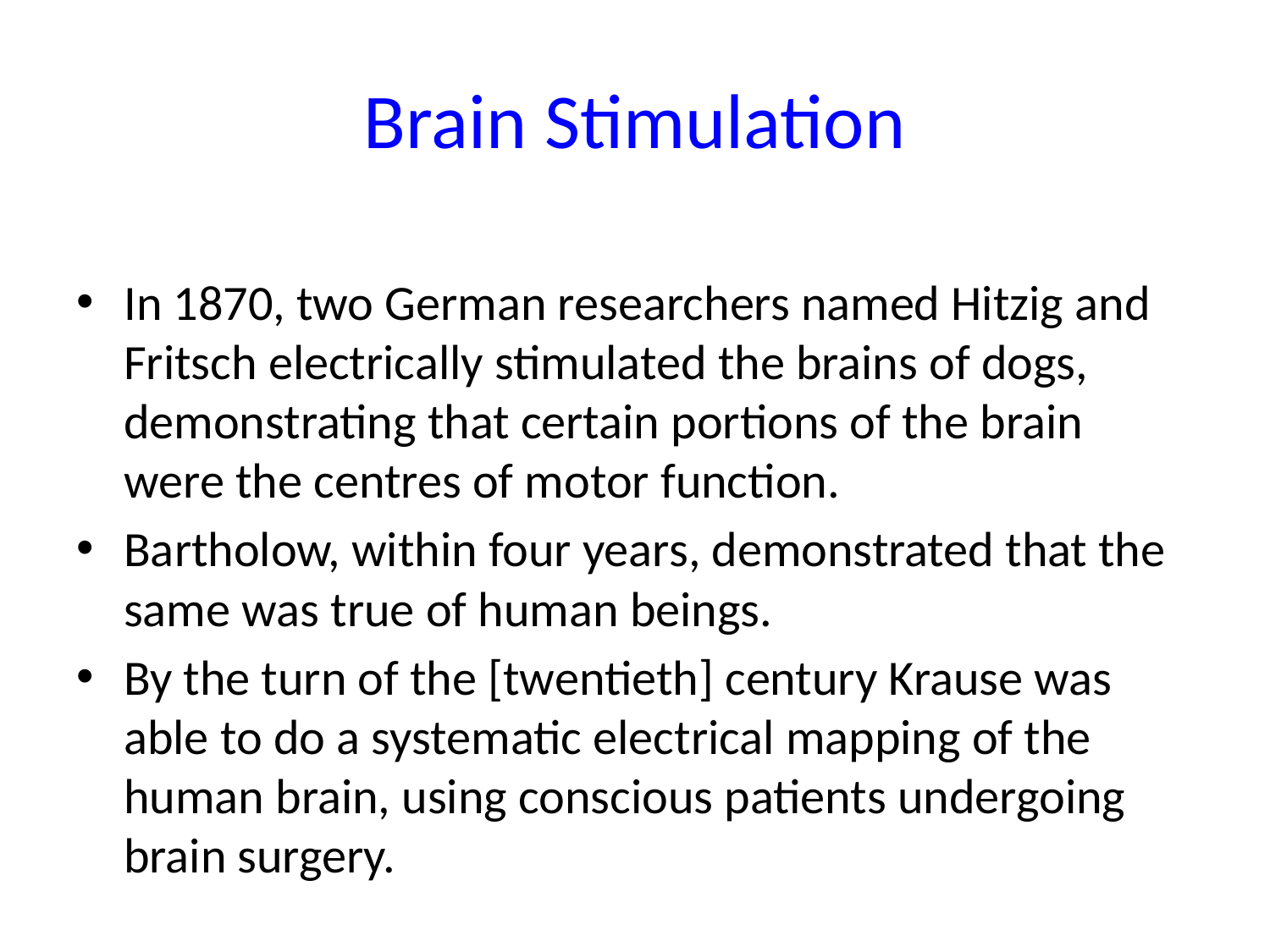

# Brain Stimulation
In 1870, two German researchers named Hitzig and Fritsch electrically stimulated the brains of dogs, demonstrating that certain portions of the brain were the centres of motor function.
Bartholow, within four years, demonstrated that the same was true of human beings.
By the turn of the [twentieth] century Krause was able to do a systematic electrical mapping of the human brain, using conscious patients undergoing brain surgery.